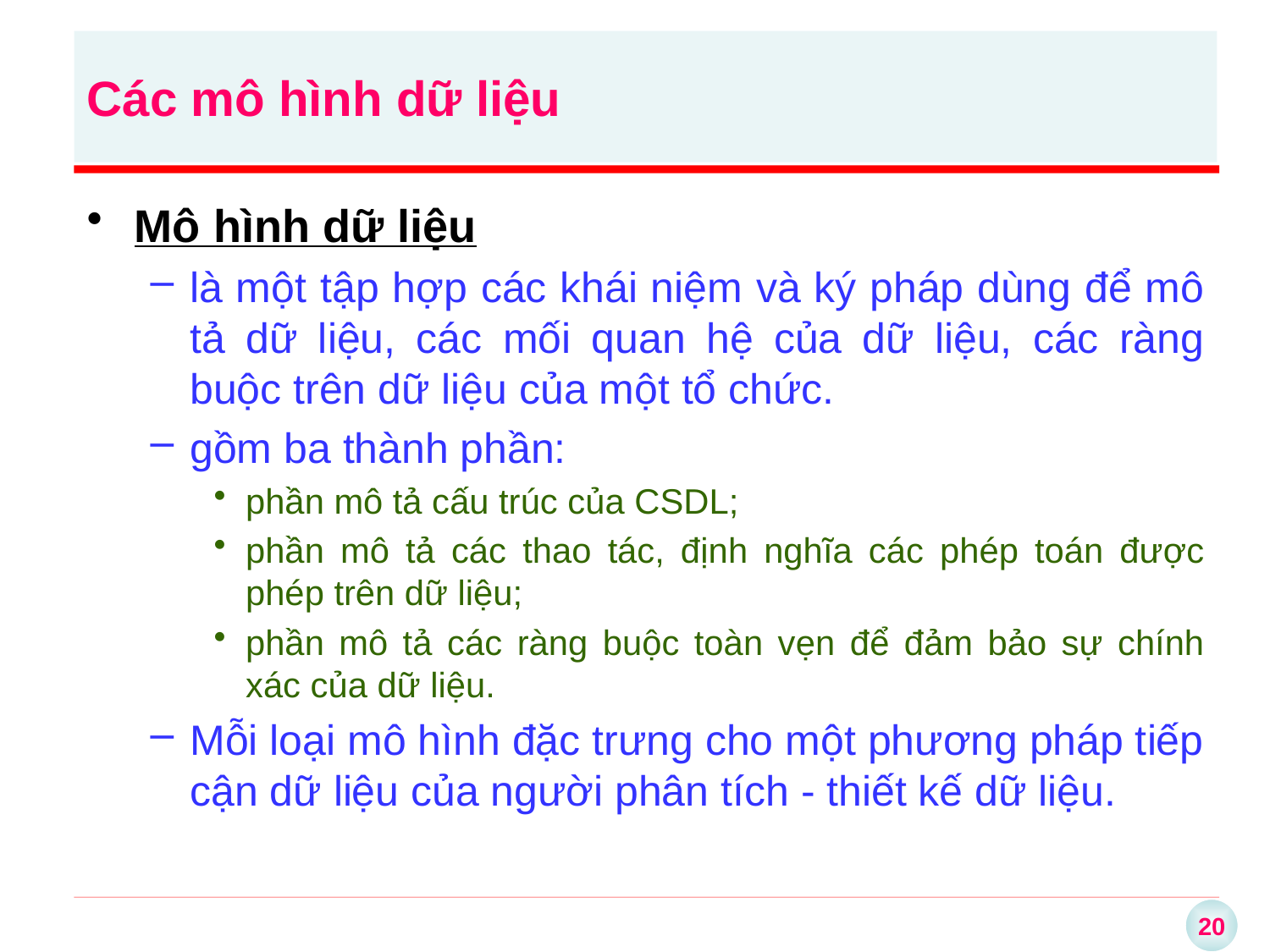

Các mô hình dữ liệu
Mô hình dữ liệu
là một tập hợp các khái niệm và ký pháp dùng để mô tả dữ liệu, các mối quan hệ của dữ liệu, các ràng buộc trên dữ liệu của một tổ chức.
gồm ba thành phần:
phần mô tả cấu trúc của CSDL;
phần mô tả các thao tác, định nghĩa các phép toán được phép trên dữ liệu;
phần mô tả các ràng buộc toàn vẹn để đảm bảo sự chính xác của dữ liệu.
Mỗi loại mô hình đặc trưng cho một phương pháp tiếp cận dữ liệu của người phân tích - thiết kế dữ liệu.